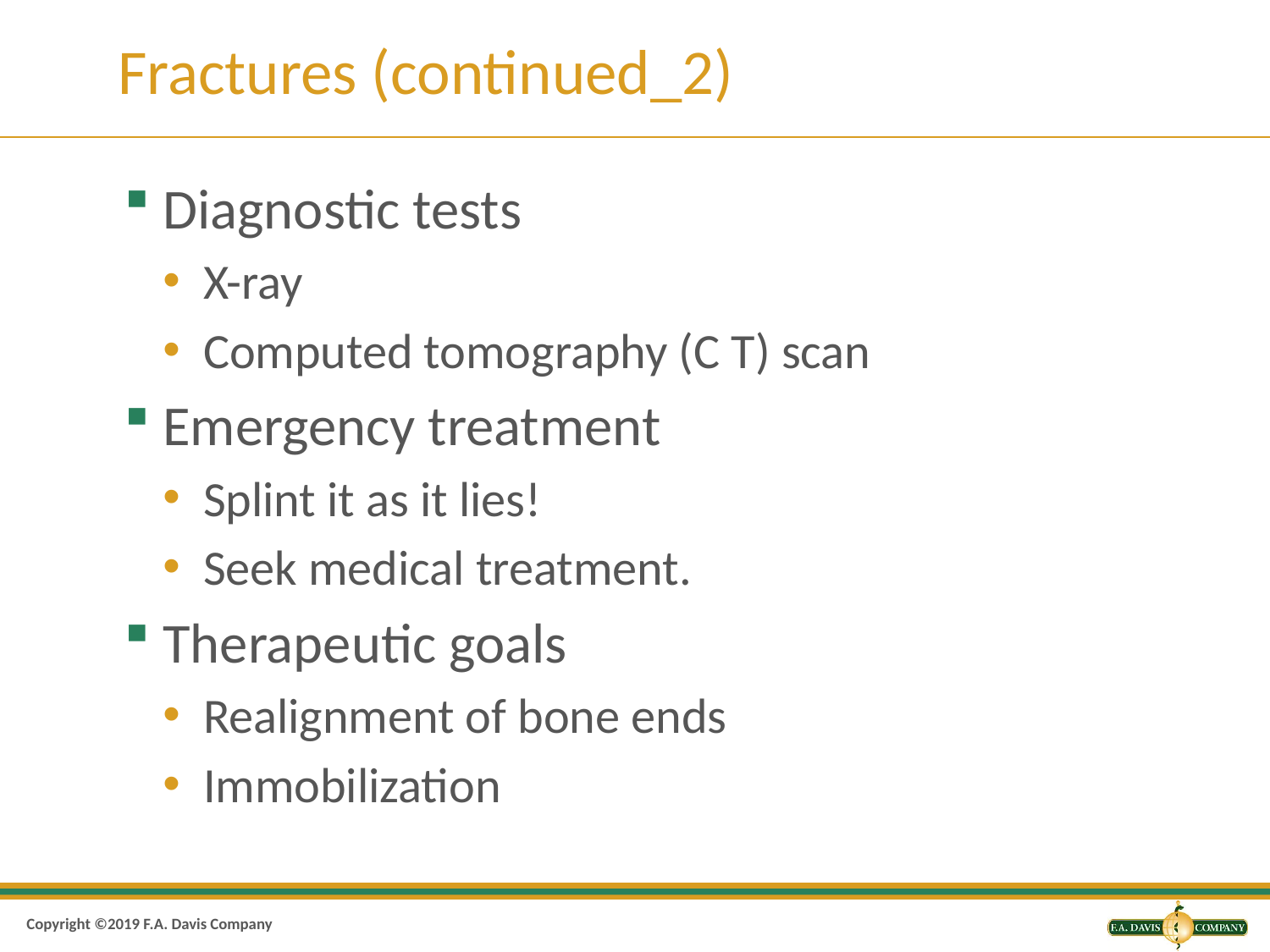

# Fractures (continued_2)
Diagnostic tests
X-ray
Computed tomography (C T) scan
Emergency treatment
Splint it as it lies!
Seek medical treatment.
Therapeutic goals
Realignment of bone ends
Immobilization